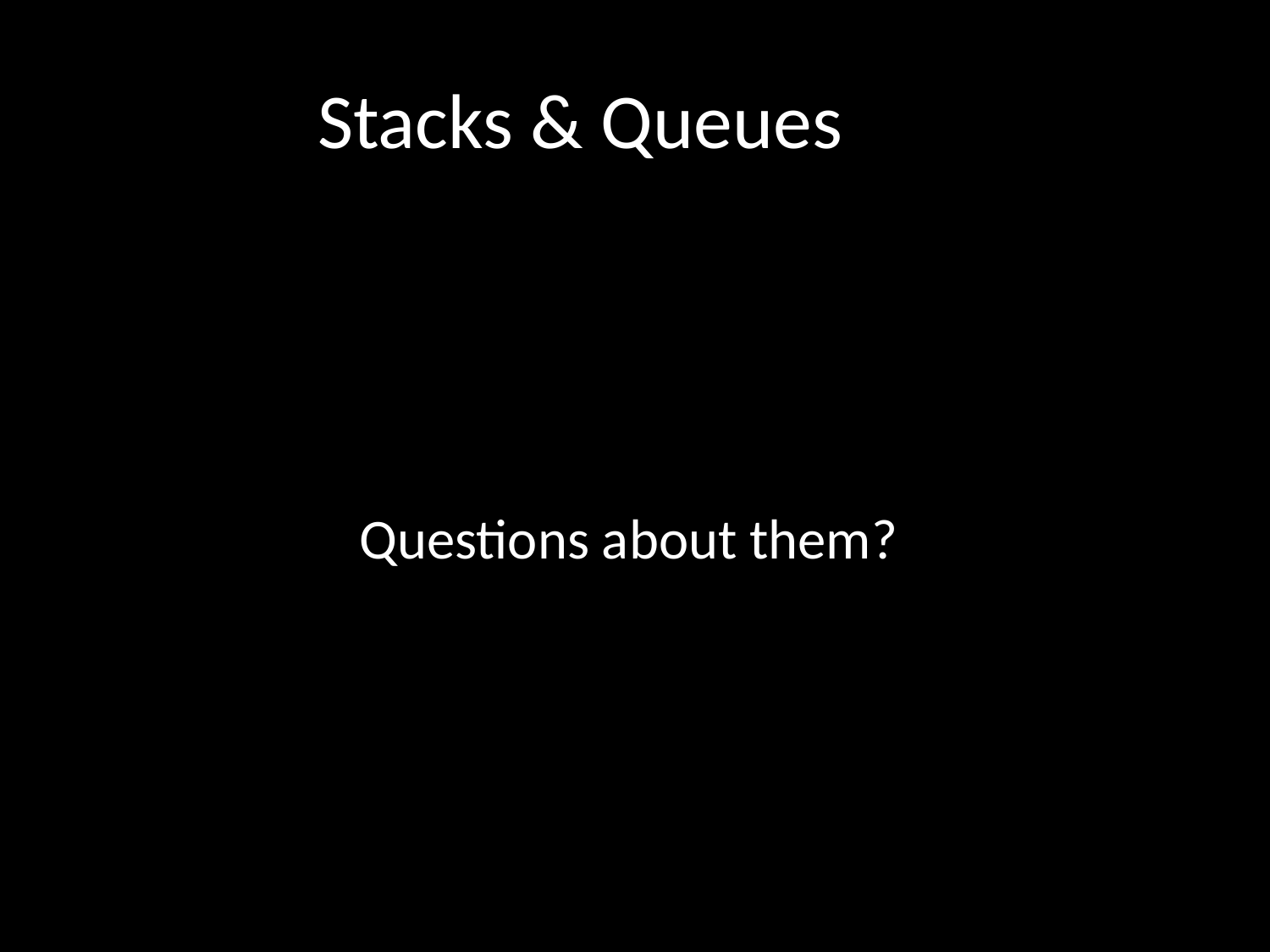

# Stacks & Queues
Questions about them?